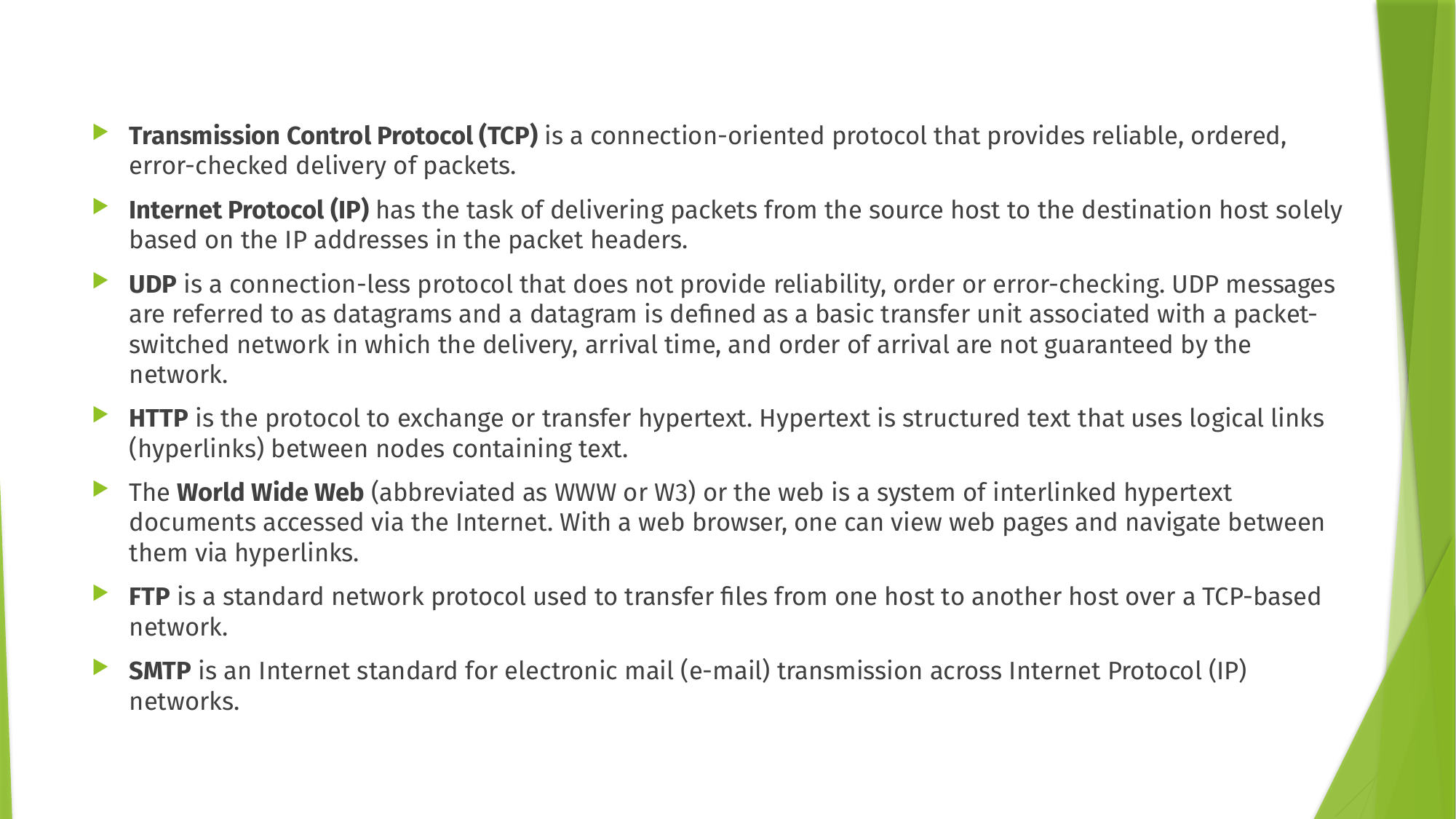

#
Transmission Control Protocol (TCP) is a connection-oriented protocol that provides reliable, ordered, error-checked delivery of packets.
Internet Protocol (IP) has the task of delivering packets from the source host to the destination host solely based on the IP addresses in the packet headers.
UDP is a connection-less protocol that does not provide reliability, order or error-checking. UDP messages are referred to as datagrams and a datagram is defined as a basic transfer unit associated with a packet-switched network in which the delivery, arrival time, and order of arrival are not guaranteed by the network.
HTTP is the protocol to exchange or transfer hypertext. Hypertext is structured text that uses logical links (hyperlinks) between nodes containing text.
The World Wide Web (abbreviated as WWW or W3) or the web is a system of interlinked hypertext documents accessed via the Internet. With a web browser, one can view web pages and navigate between them via hyperlinks.
FTP is a standard network protocol used to transfer files from one host to another host over a TCP-based network.
SMTP is an Internet standard for electronic mail (e-mail) transmission across Internet Protocol (IP) networks.